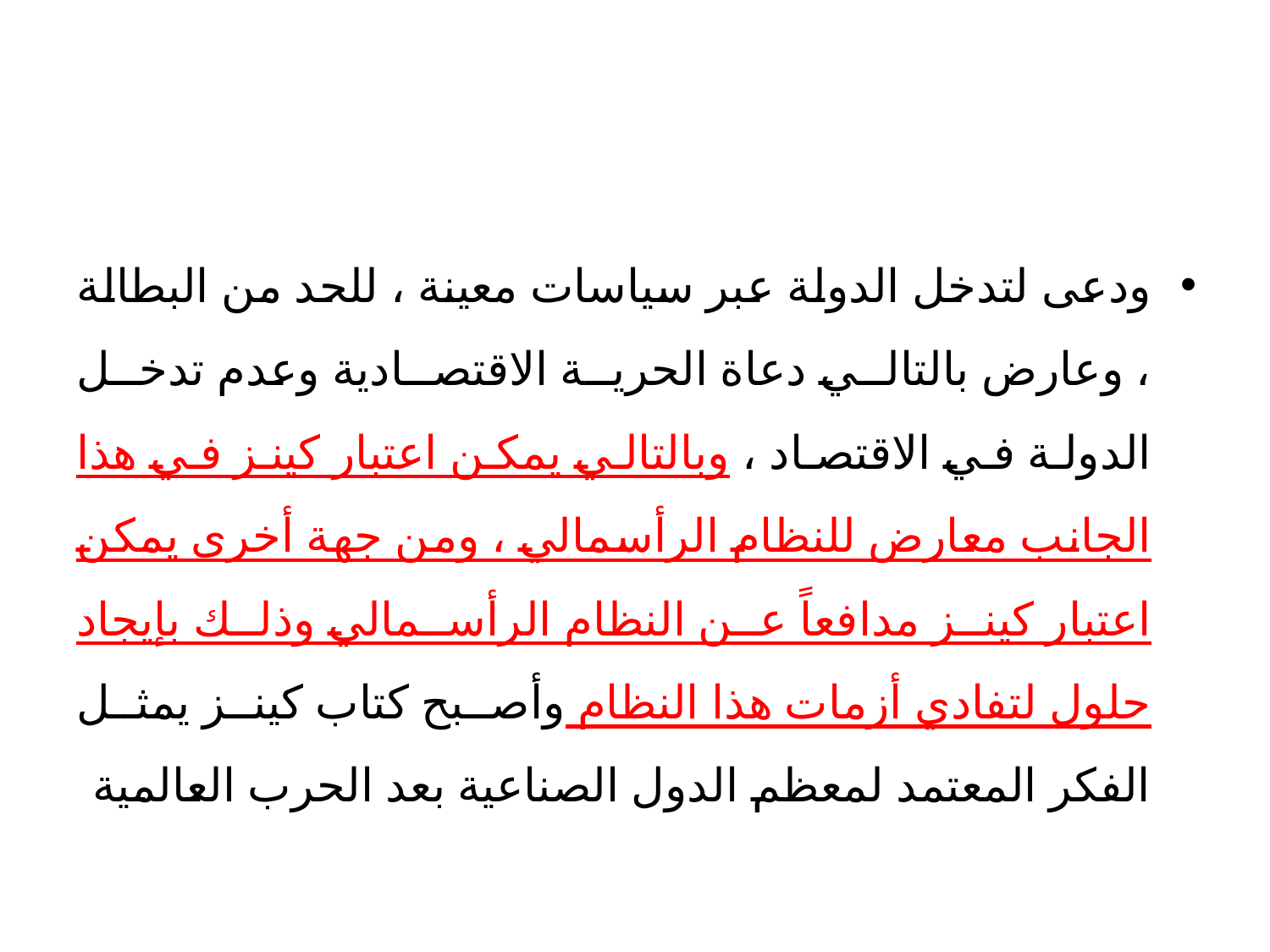

#
ودعى لتدخل الدولة عبر سياسات معينة ، للحد من البطالة ، وعارض بالتالي دعاة الحرية الاقتصادية وعدم تدخل الدولة في الاقتصاد ، وبالتالي يمكن اعتبار كينز في هذا الجانب معارض للنظام الرأسمالي ، ومن جهة أخرى يمكن اعتبار كينز مدافعاً عن النظام الرأسمالي وذلك بإيجاد حلول لتفادي أزمات هذا النظام وأصبح كتاب كينز يمثل الفكر المعتمد لمعظم الدول الصناعية بعد الحرب العالمية